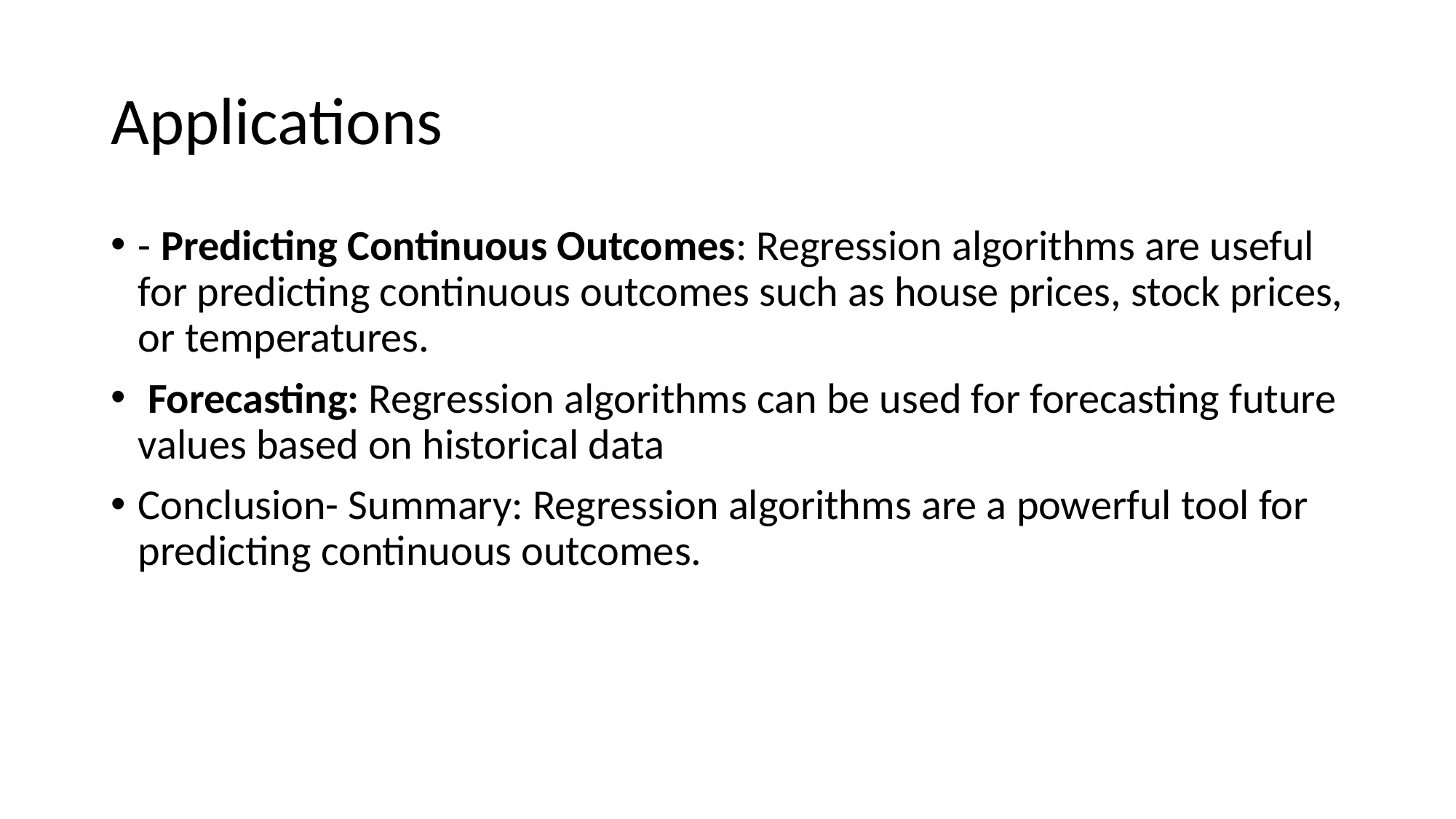

# Applications
- Predicting Continuous Outcomes: Regression algorithms are useful for predicting continuous outcomes such as house prices, stock prices, or temperatures.
 Forecasting: Regression algorithms can be used for forecasting future values based on historical data
Conclusion- Summary: Regression algorithms are a powerful tool for predicting continuous outcomes.